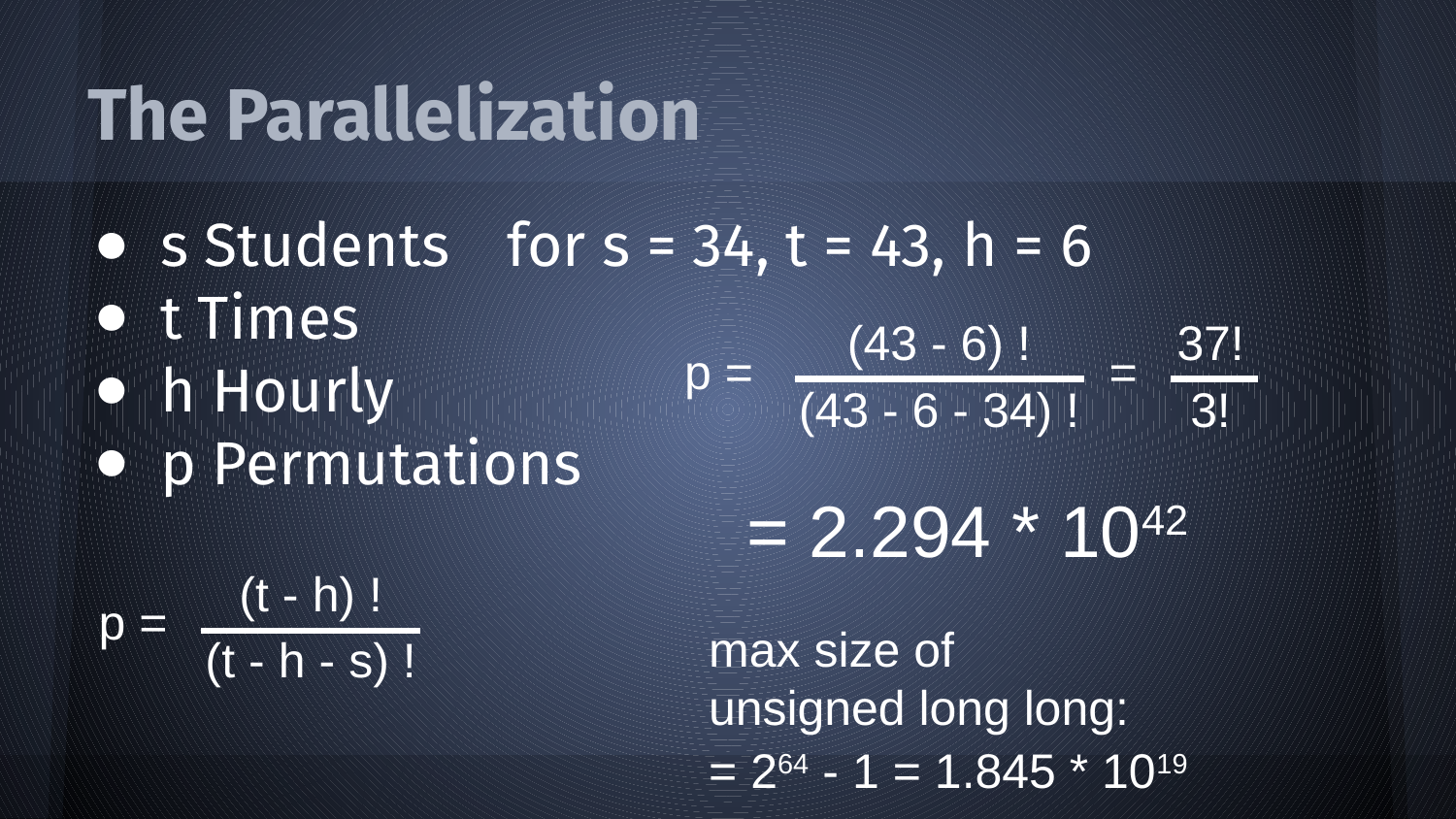

# The Parallelization
s Students
t Times
h Hourly
p Permutations
for s = 34, t = 43, h = 6
(43 - 6) !
(43 - 6 - 34) !
p =
37!
3!
=
= 2.294 * 1042
(t - h) !
(t - h - s) !
p =
max size of
unsigned long long:

= 264 - 1 = 1.845 * 1019